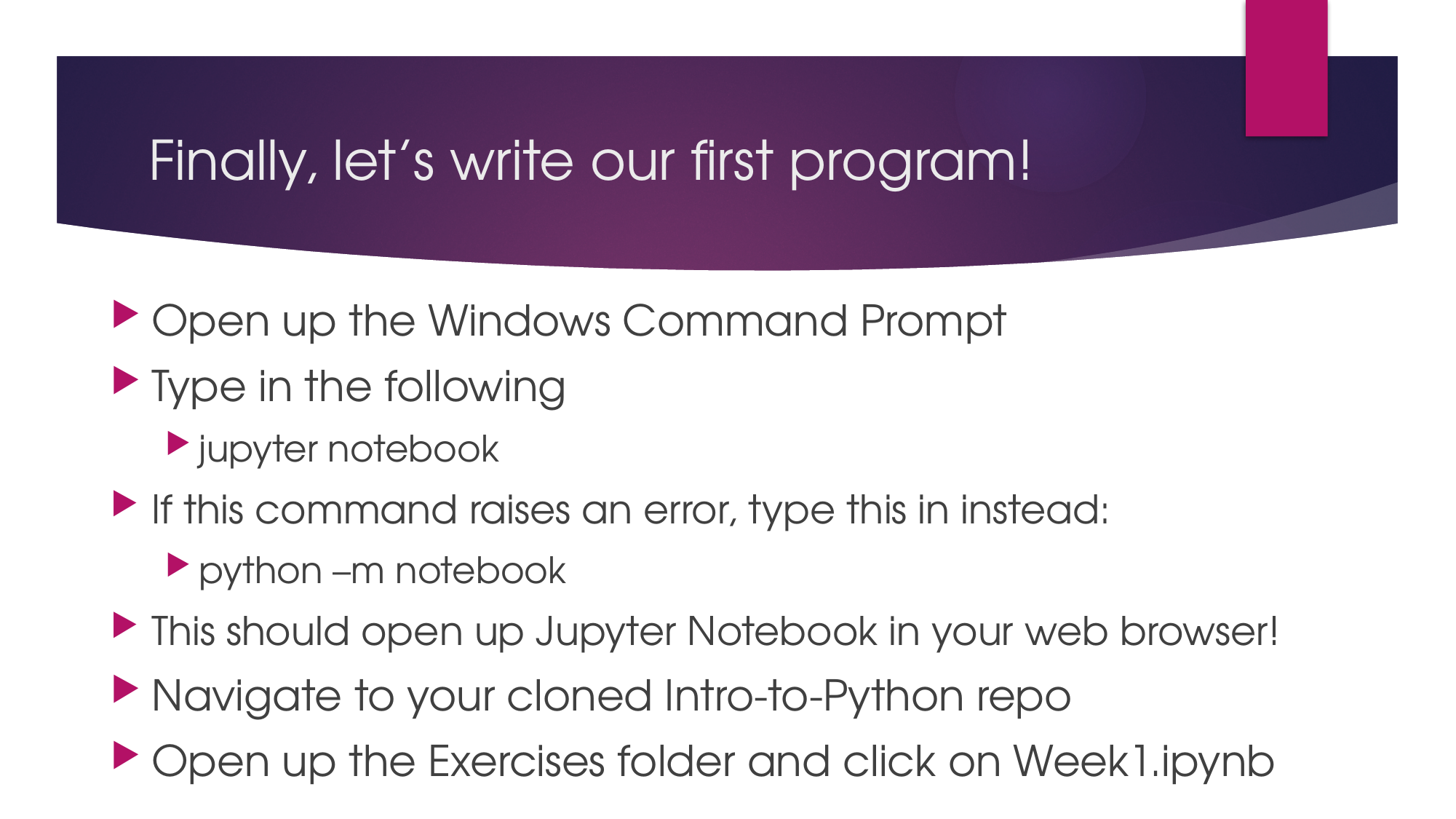

# Finally, let’s write our first program!
Open up the Windows Command Prompt
Type in the following
jupyter notebook
If this command raises an error, type this in instead:
python –m notebook
This should open up Jupyter Notebook in your web browser!
Navigate to your cloned Intro-to-Python repo
Open up the Exercises folder and click on Week1.ipynb